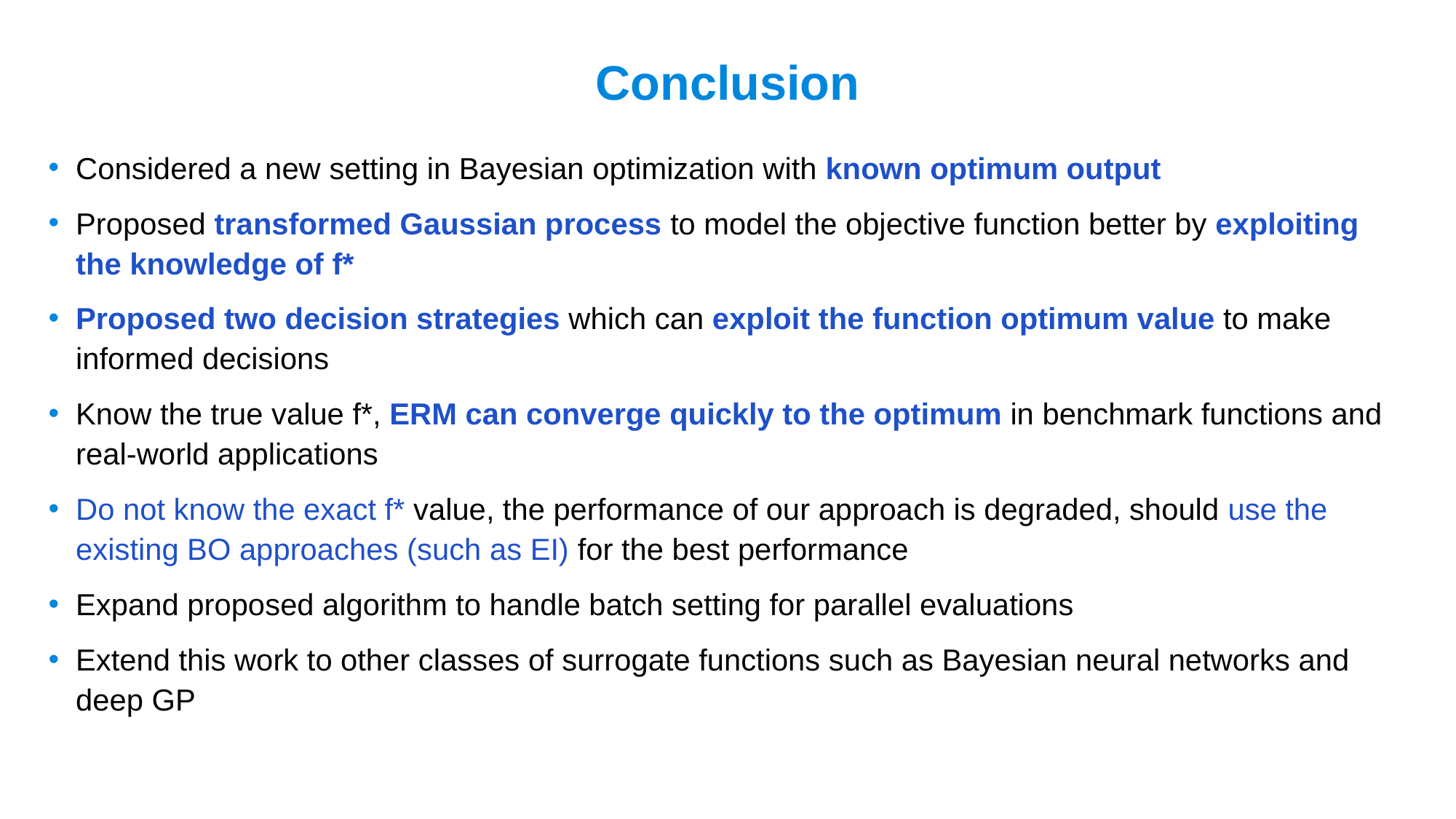

Conclusion
Considered a new setting in Bayesian optimization with known optimum output
Proposed transformed Gaussian process to model the objective function better by exploiting the knowledge of f*
Proposed two decision strategies which can exploit the function optimum value to make informed decisions
Know the true value f*, ERM can converge quickly to the optimum in benchmark functions and real-world applications
Do not know the exact f* value, the performance of our approach is degraded, should use the existing BO approaches (such as EI) for the best performance
Expand proposed algorithm to handle batch setting for parallel evaluations
Extend this work to other classes of surrogate functions such as Bayesian neural networks and deep GP